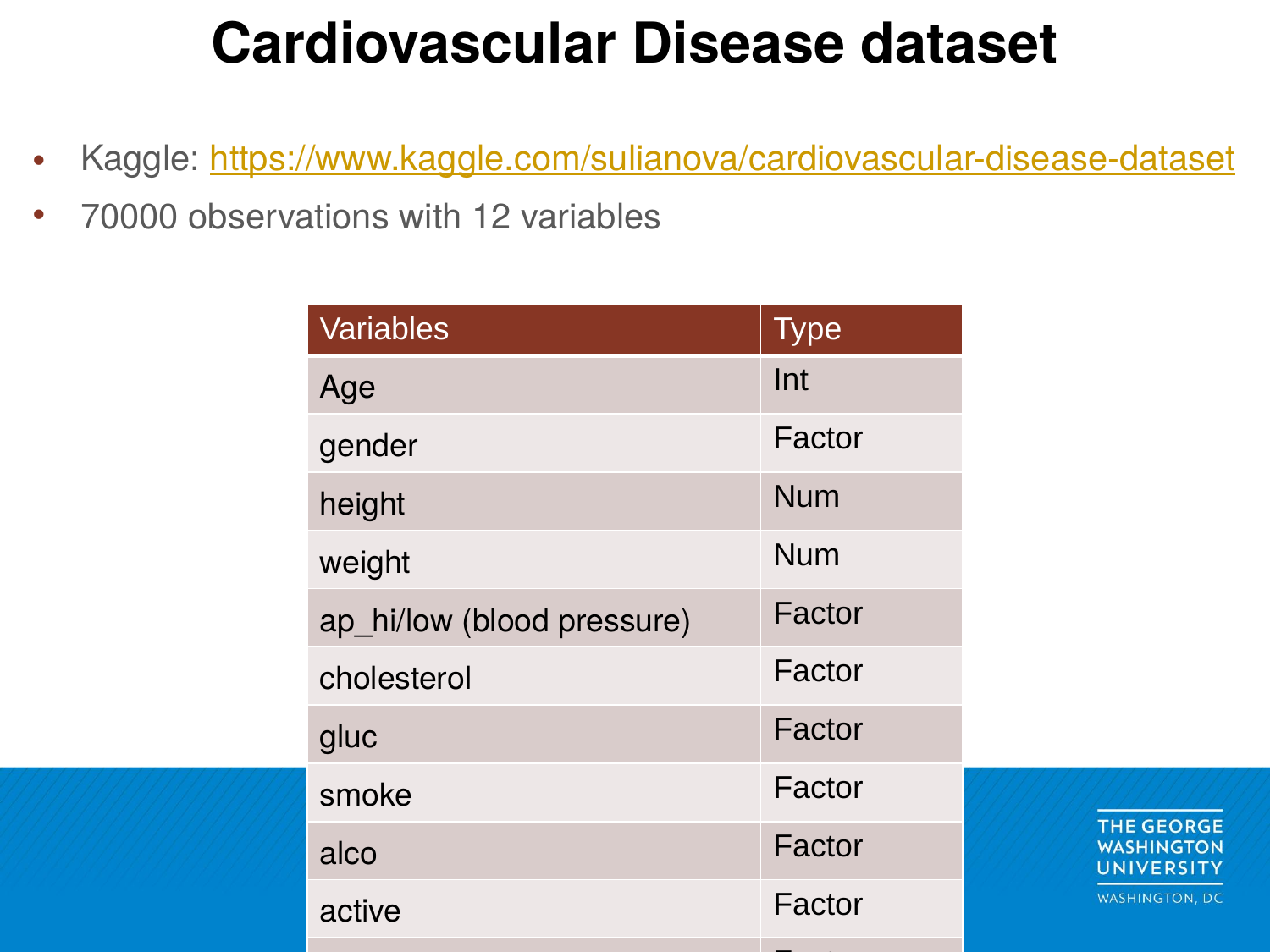

# Cardiovascular Disease dataset
Kaggle: https://www.kaggle.com/sulianova/cardiovascular-disease-dataset
70000 observations with 12 variables

| Variables | Type |
| --- | --- |
| Age | Int |
| gender | Factor |
| height | Num |
| weight | Num |
| ap\_hi/low (blood pressure) | Factor |
| cholesterol | Factor |
| gluc | Factor |
| smoke | Factor |
| alco | Factor |
| active | Factor |
| cardio | Factor |